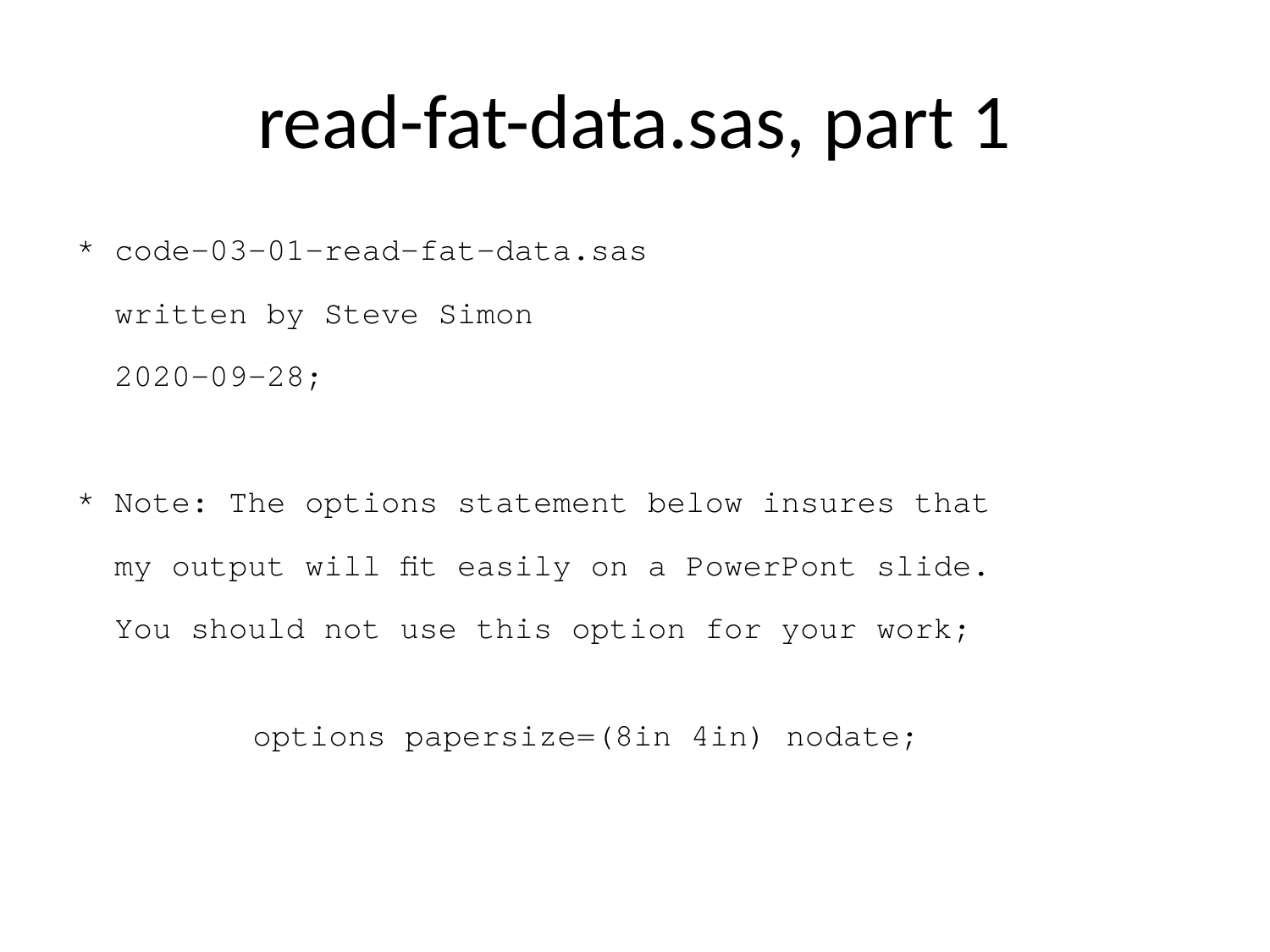

# read-fat-data.sas, part 1
* code-03-01-read-fat-data.sas
  written by Steve Simon
  2020-09-28;

* Note: The options statement below insures that
  my output will fit easily on a PowerPont slide.
  You should not use this option for your work;

options papersize=(8in 4in) nodate;